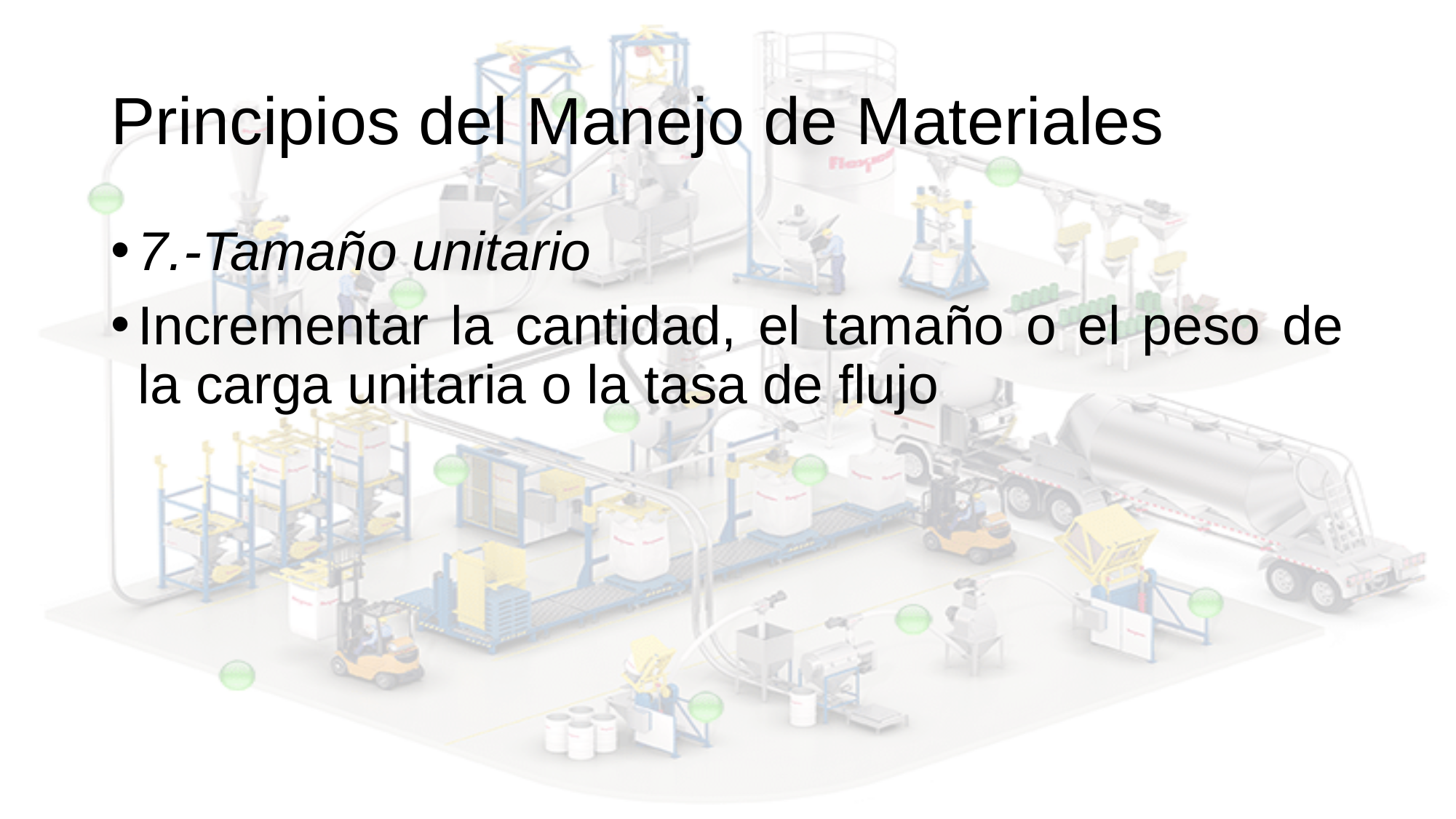

# Principios del Manejo de Materiales
7.-Tamaño unitario
Incrementar la cantidad, el tamaño o el peso de la carga unitaria o la tasa de flujo